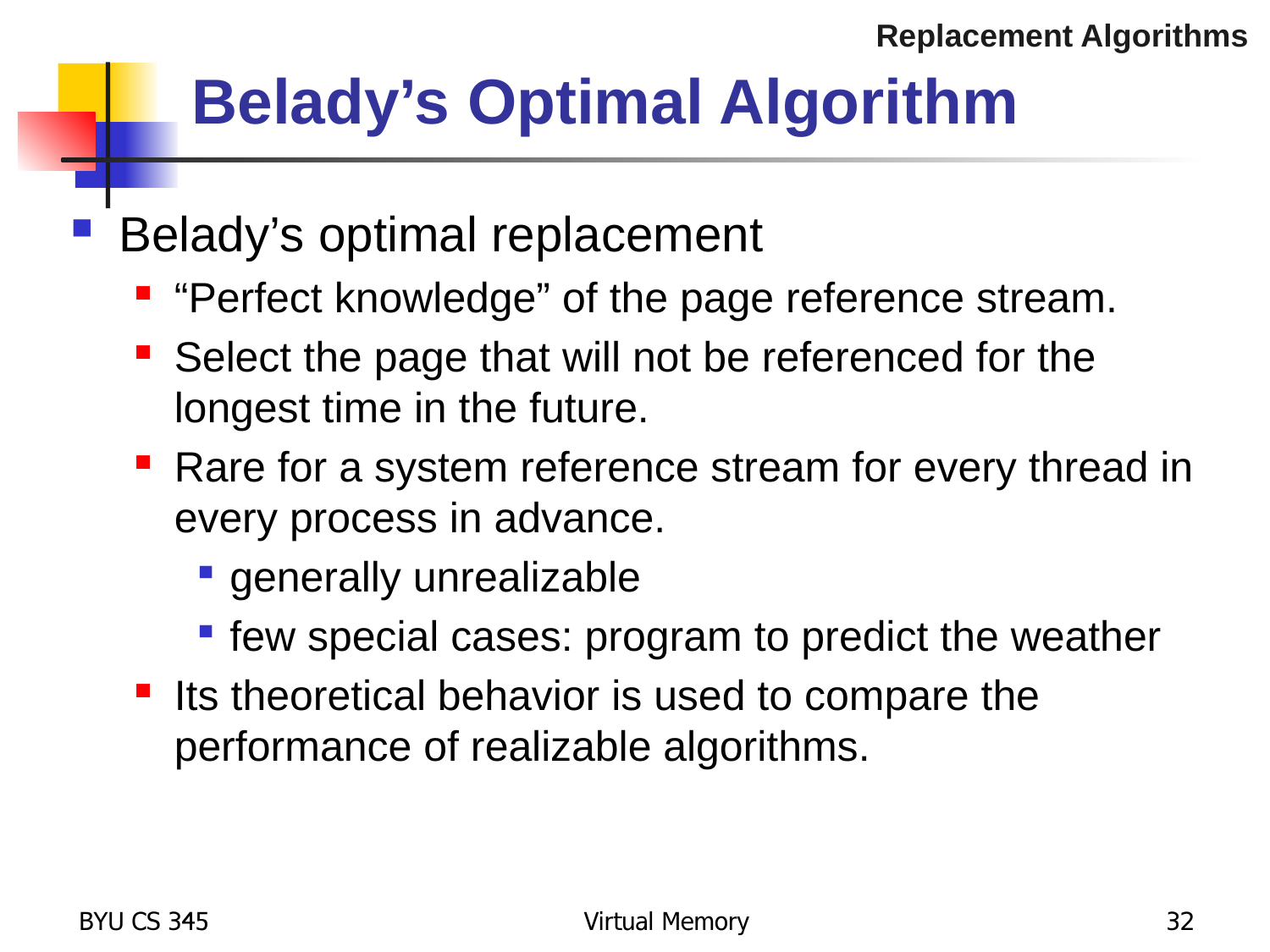

Replacement Algorithms
# Belady’s Optimal Algorithm
Belady’s optimal replacement
“Perfect knowledge” of the page reference stream.
Select the page that will not be referenced for the longest time in the future.
Rare for a system reference stream for every thread in every process in advance.
generally unrealizable
few special cases: program to predict the weather
Its theoretical behavior is used to compare the performance of realizable algorithms.
BYU CS 345
Virtual Memory
32